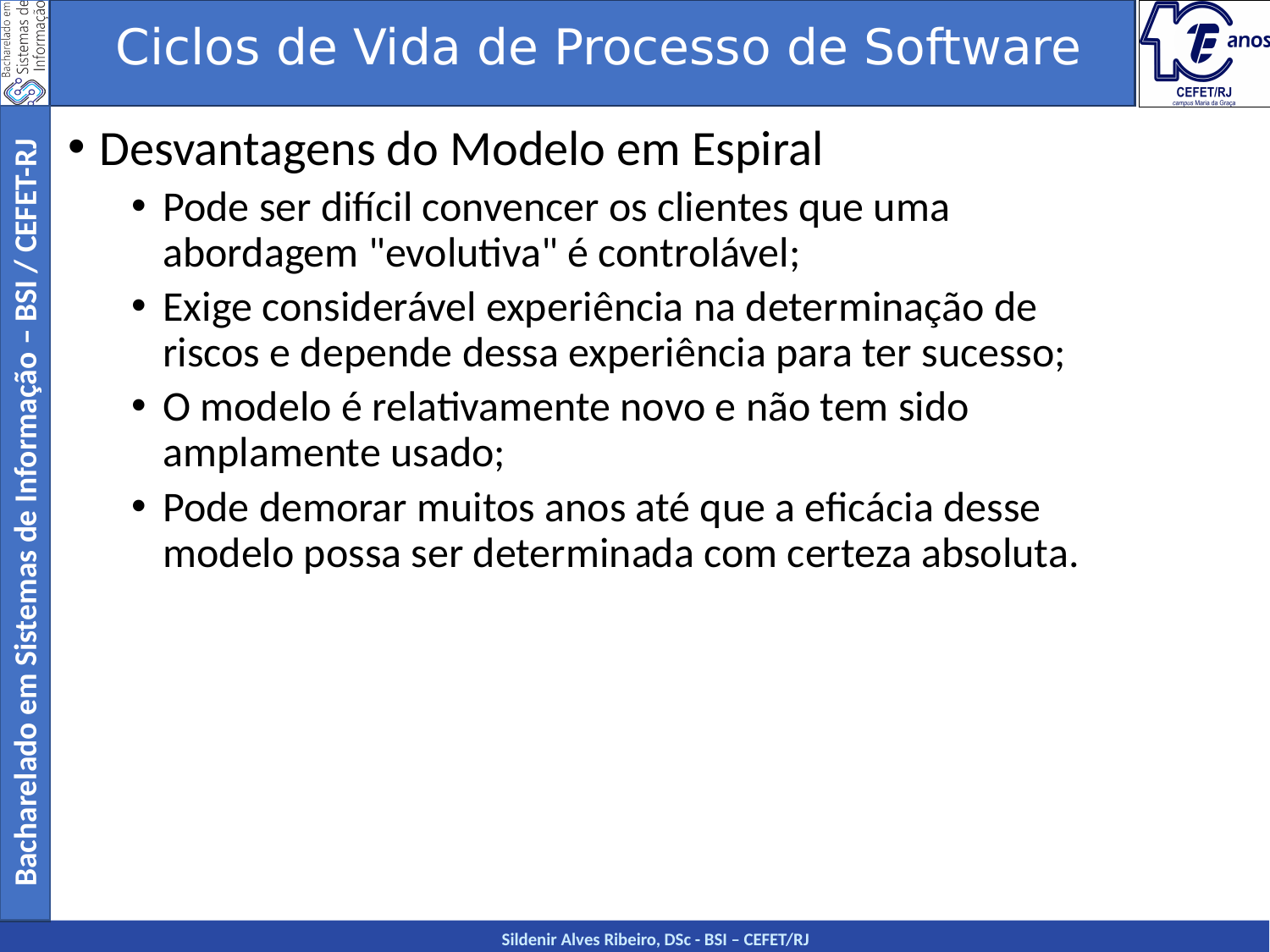

Ciclos de Vida de Processo de Software
Desvantagens do Modelo em Espiral
Pode ser difícil convencer os clientes que uma abordagem "evolutiva" é controlável;
Exige considerável experiência na determinação de riscos e depende dessa experiência para ter sucesso;
O modelo é relativamente novo e não tem sido amplamente usado;
Pode demorar muitos anos até que a eficácia desse modelo possa ser determinada com certeza absoluta.